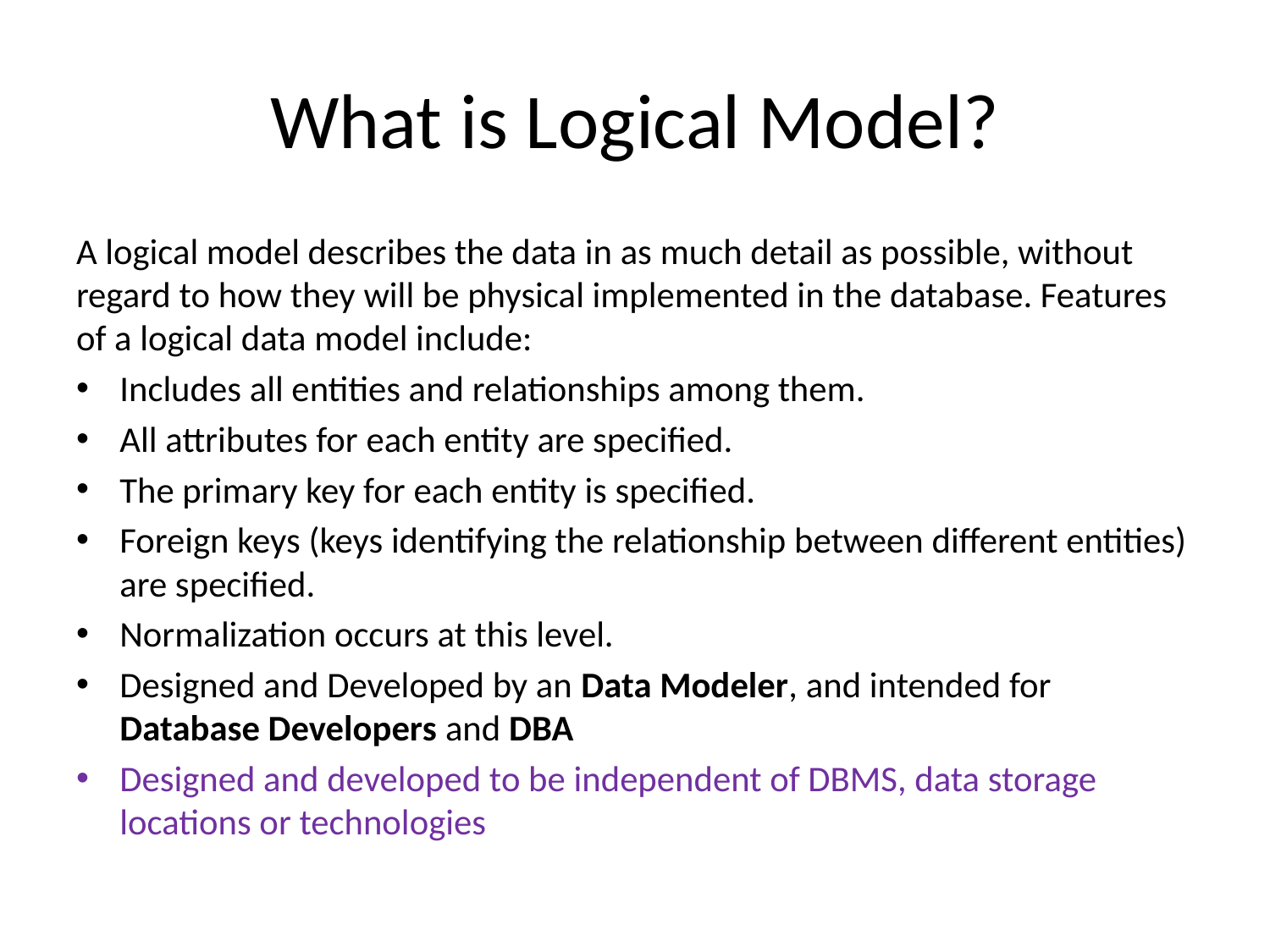

# What is Logical Model?
A logical model describes the data in as much detail as possible, without regard to how they will be physical implemented in the database. Features of a logical data model include:
Includes all entities and relationships among them.
All attributes for each entity are specified.
The primary key for each entity is specified.
Foreign keys (keys identifying the relationship between different entities) are specified.
Normalization occurs at this level.
Designed and Developed by an Data Modeler, and intended for Database Developers and DBA
Designed and developed to be independent of DBMS, data storage locations or technologies